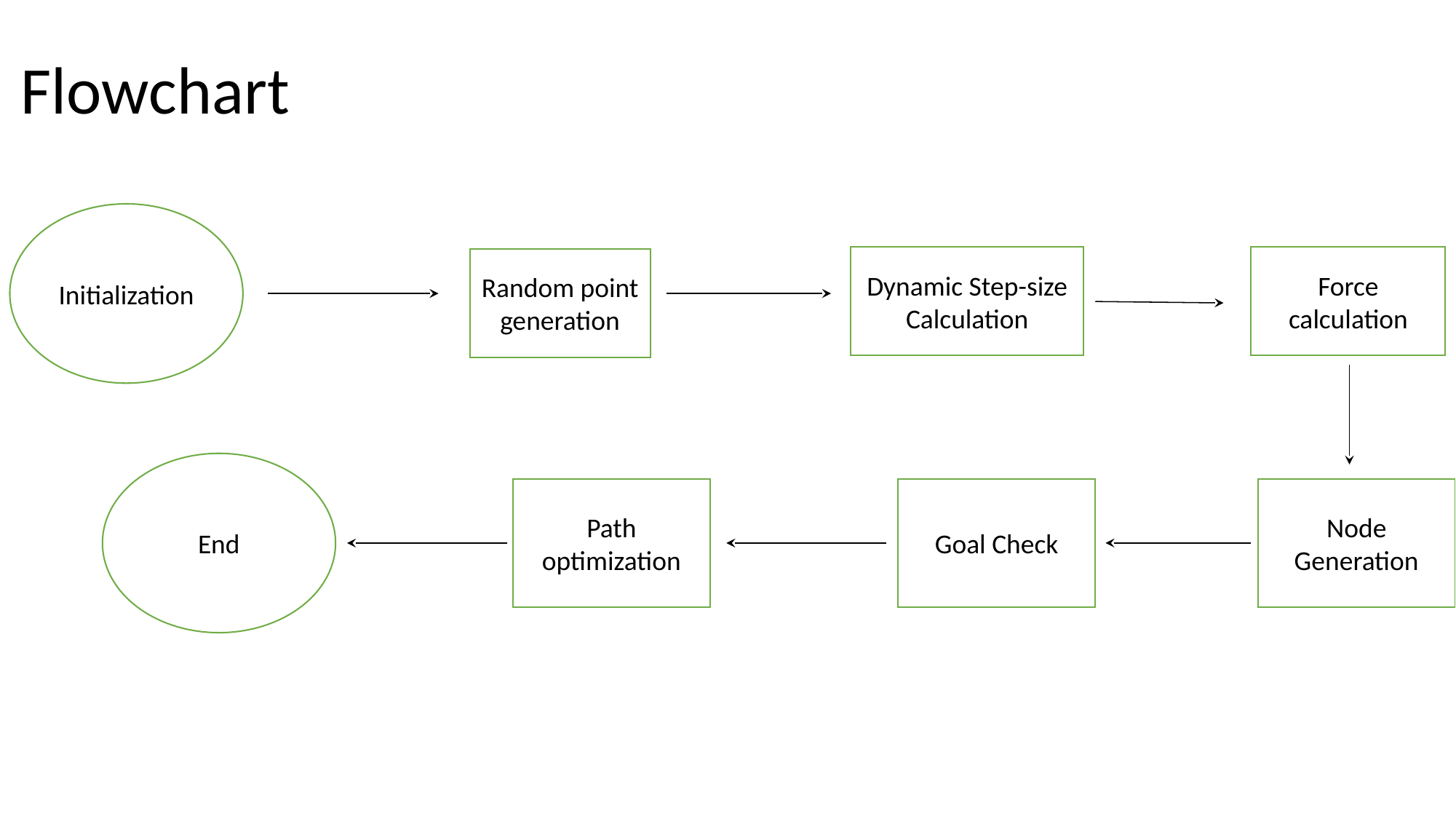

# Flowchart
Initialization
Dynamic Step-size Calculation
Force calculation
Random point generation
End
Path optimization
Goal Check
Node Generation